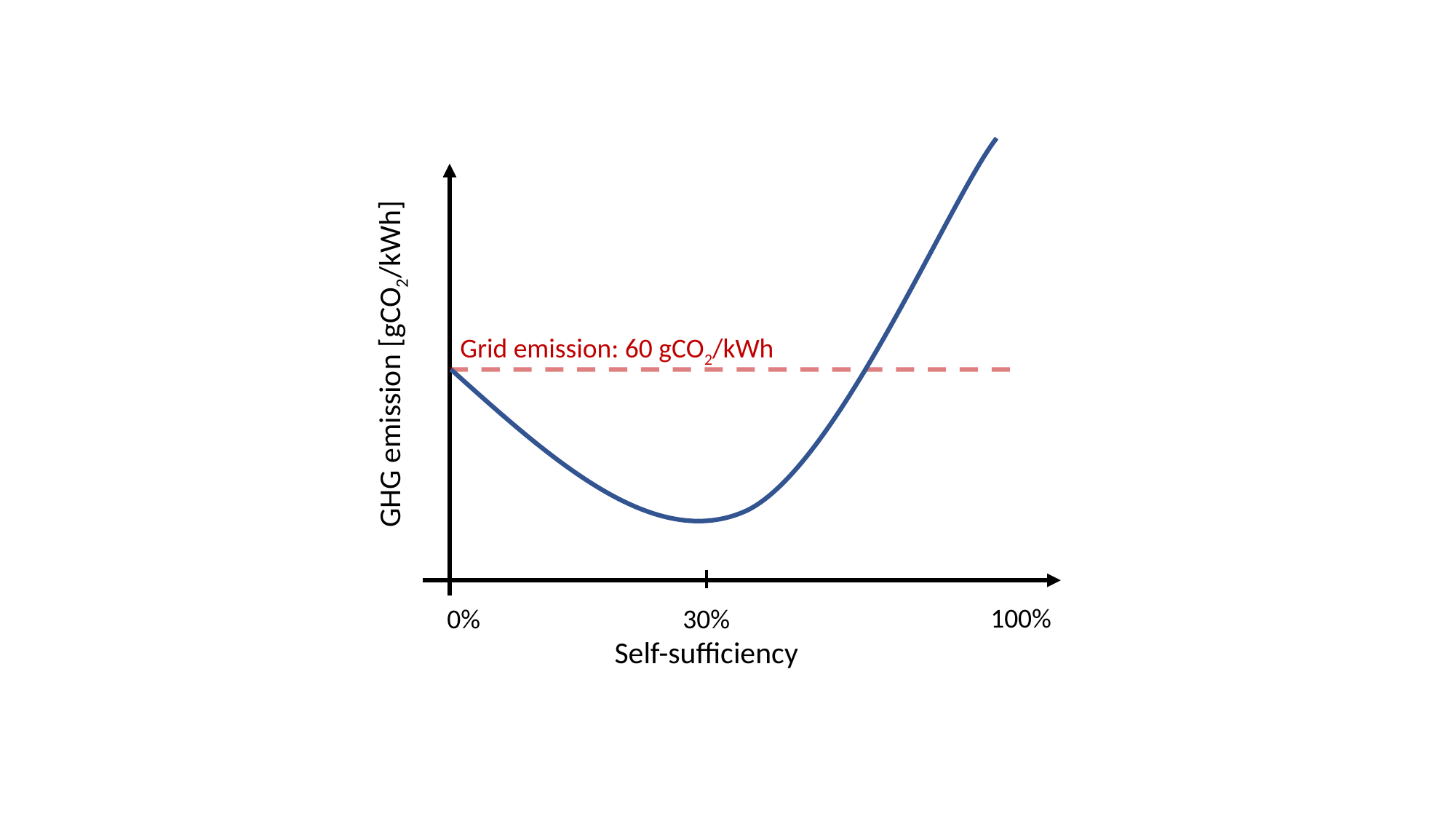

Grid emission: 60 gCO2/kWh

GHG emission [gCO2/kWh]
100%
0%
30%
Self-sufficiency